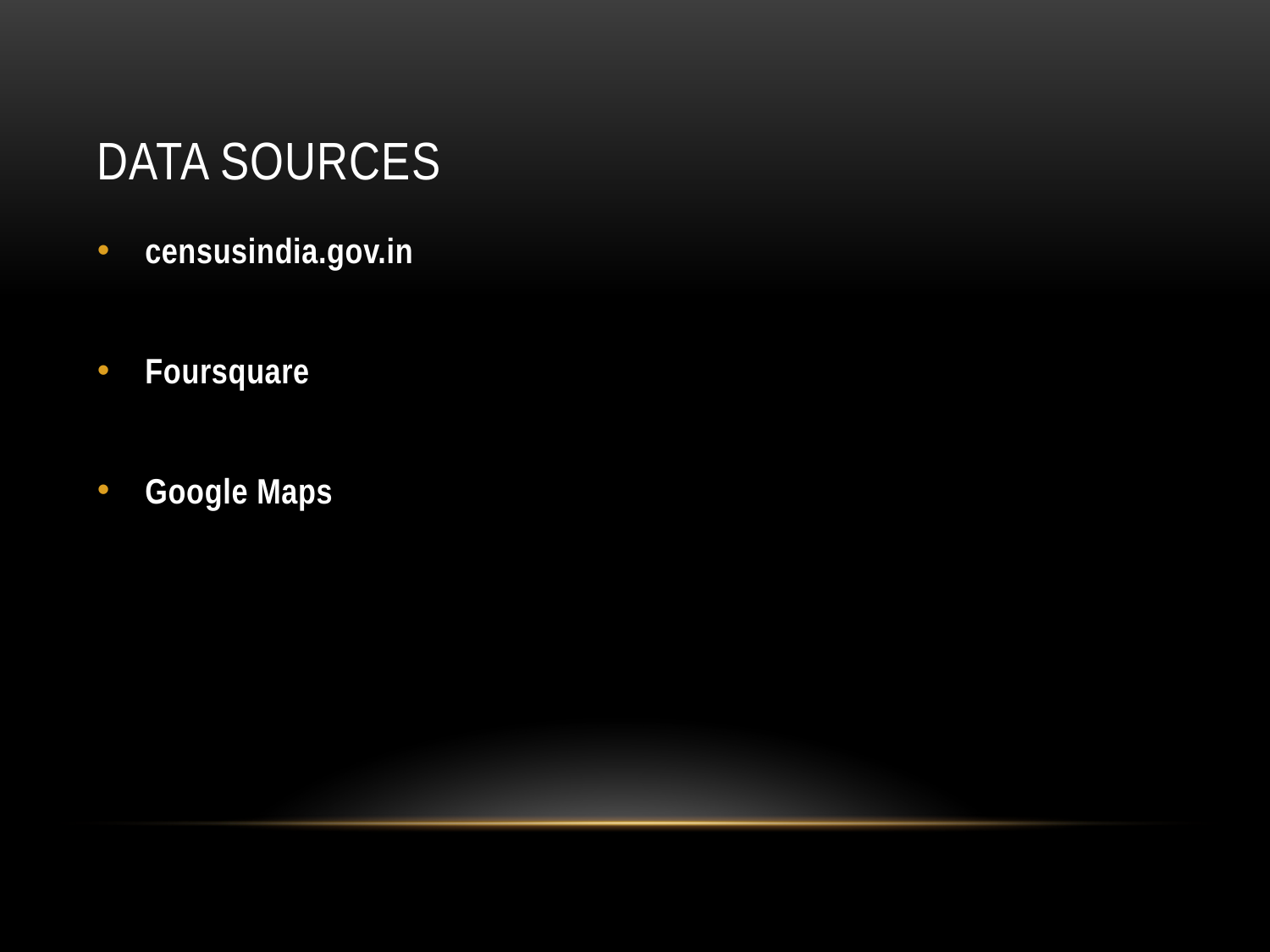

# Data sources
censusindia.gov.in

Foursquare

Google Maps